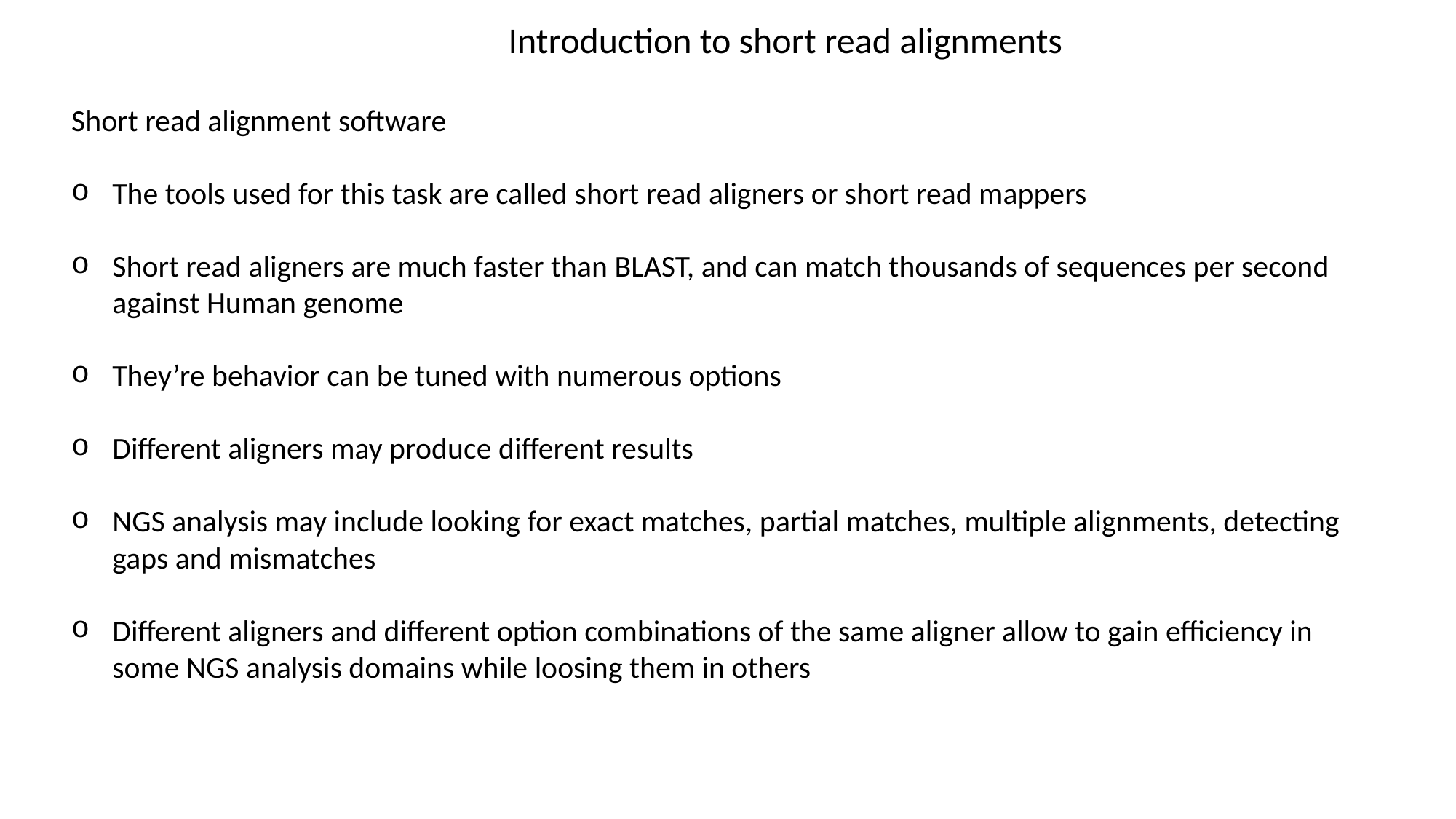

Introduction to short read alignments

Short read alignment software

The tools used for this task are called short read aligners or short read mappers

Short read aligners are much faster than BLAST, and can match thousands of sequences per second against Human genome

They’re behavior can be tuned with numerous options

Different aligners may produce different results

NGS analysis may include looking for exact matches, partial matches, multiple alignments, detecting gaps and mismatches

Different aligners and different option combinations of the same aligner allow to gain efficiency in some NGS analysis domains while loosing them in others